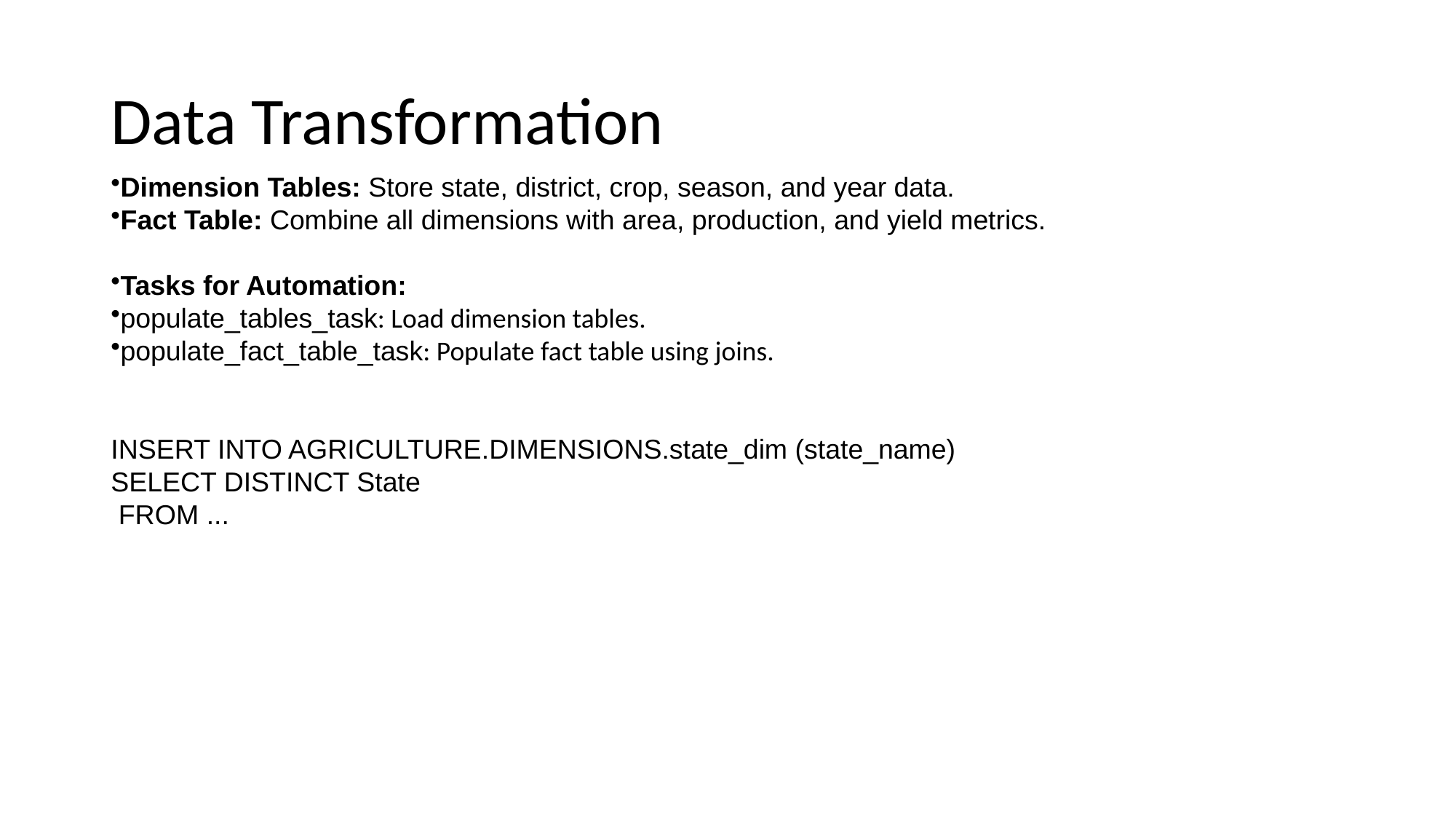

# Data Transformation
Dimension Tables: Store state, district, crop, season, and year data.
Fact Table: Combine all dimensions with area, production, and yield metrics.
Tasks for Automation:
populate_tables_task: Load dimension tables.
populate_fact_table_task: Populate fact table using joins.
INSERT INTO AGRICULTURE.DIMENSIONS.state_dim (state_name)
SELECT DISTINCT State
 FROM ...